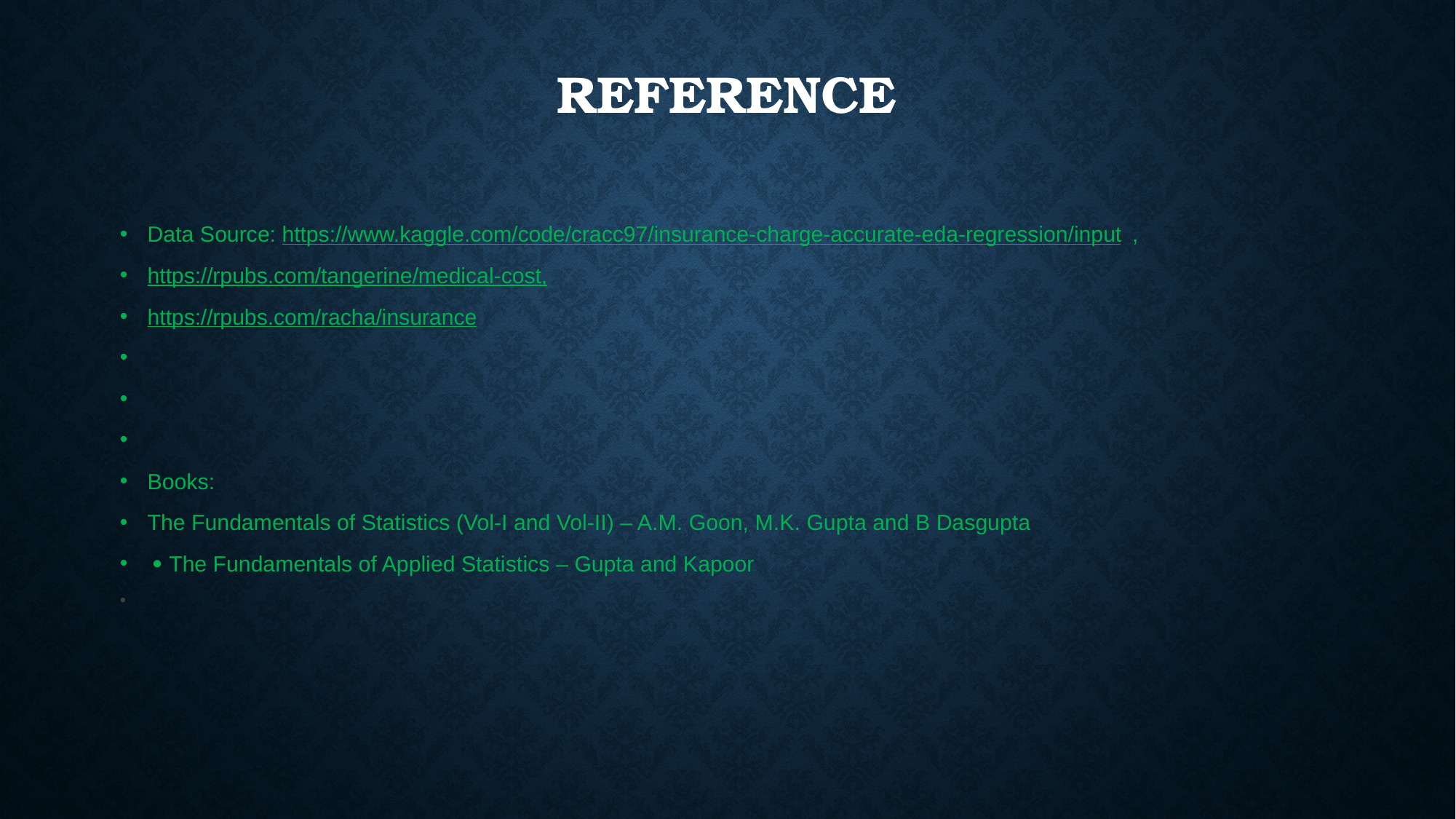

# REFERENCE

Data Source: https://www.kaggle.com/code/cracc97/insurance-charge-accurate-eda-regression/input ,
https://rpubs.com/tangerine/medical-cost,
https://rpubs.com/racha/insurance

Books:
The Fundamentals of Statistics (Vol-I and Vol-II) – A.M. Goon, M.K. Gupta and B Dasgupta
 • The Fundamentals of Applied Statistics – Gupta and Kapoor